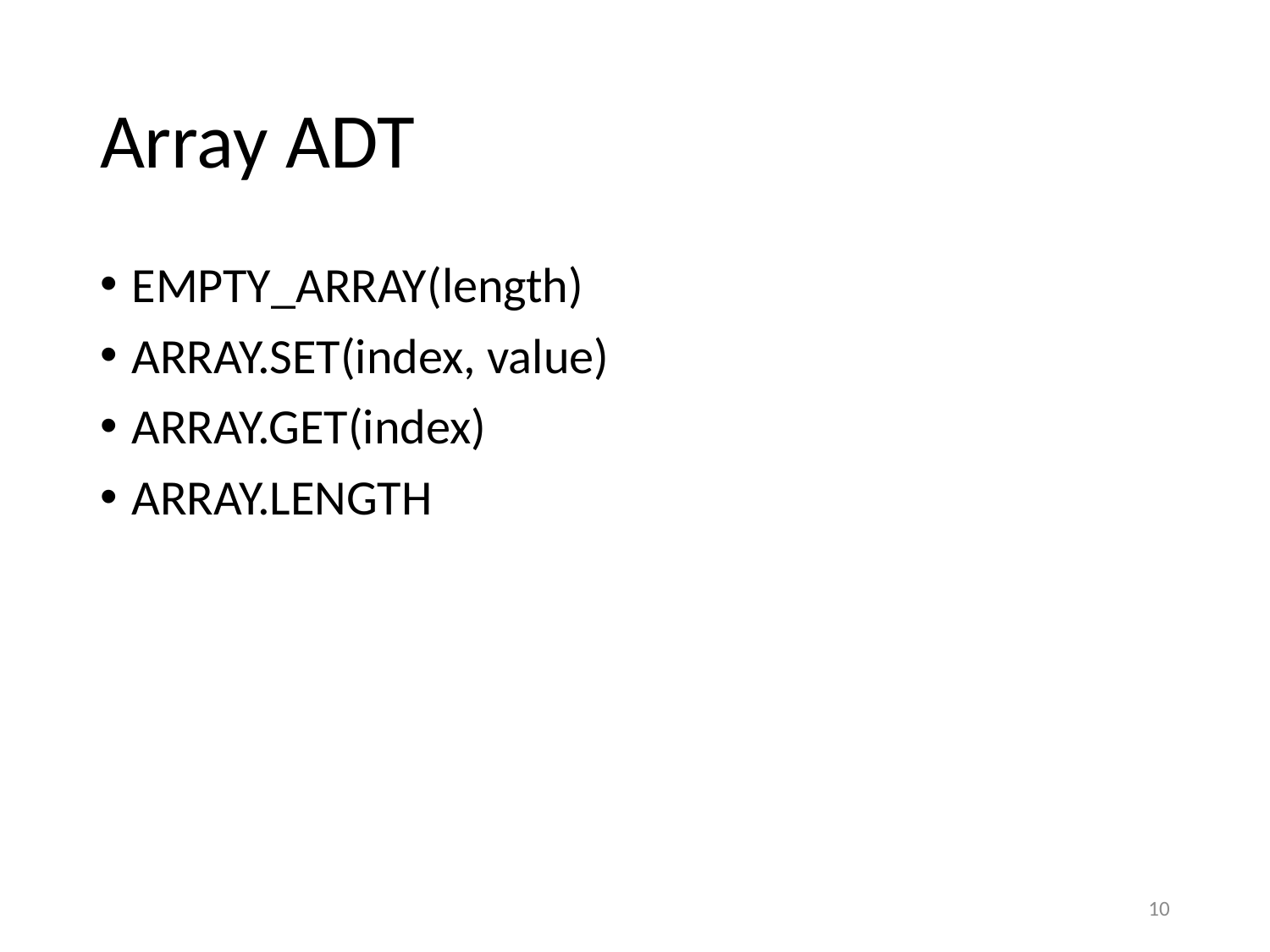

# Array ADT
EMPTY_ARRAY(length)
ARRAY.SET(index, value)
ARRAY.GET(index)
ARRAY.LENGTH
10